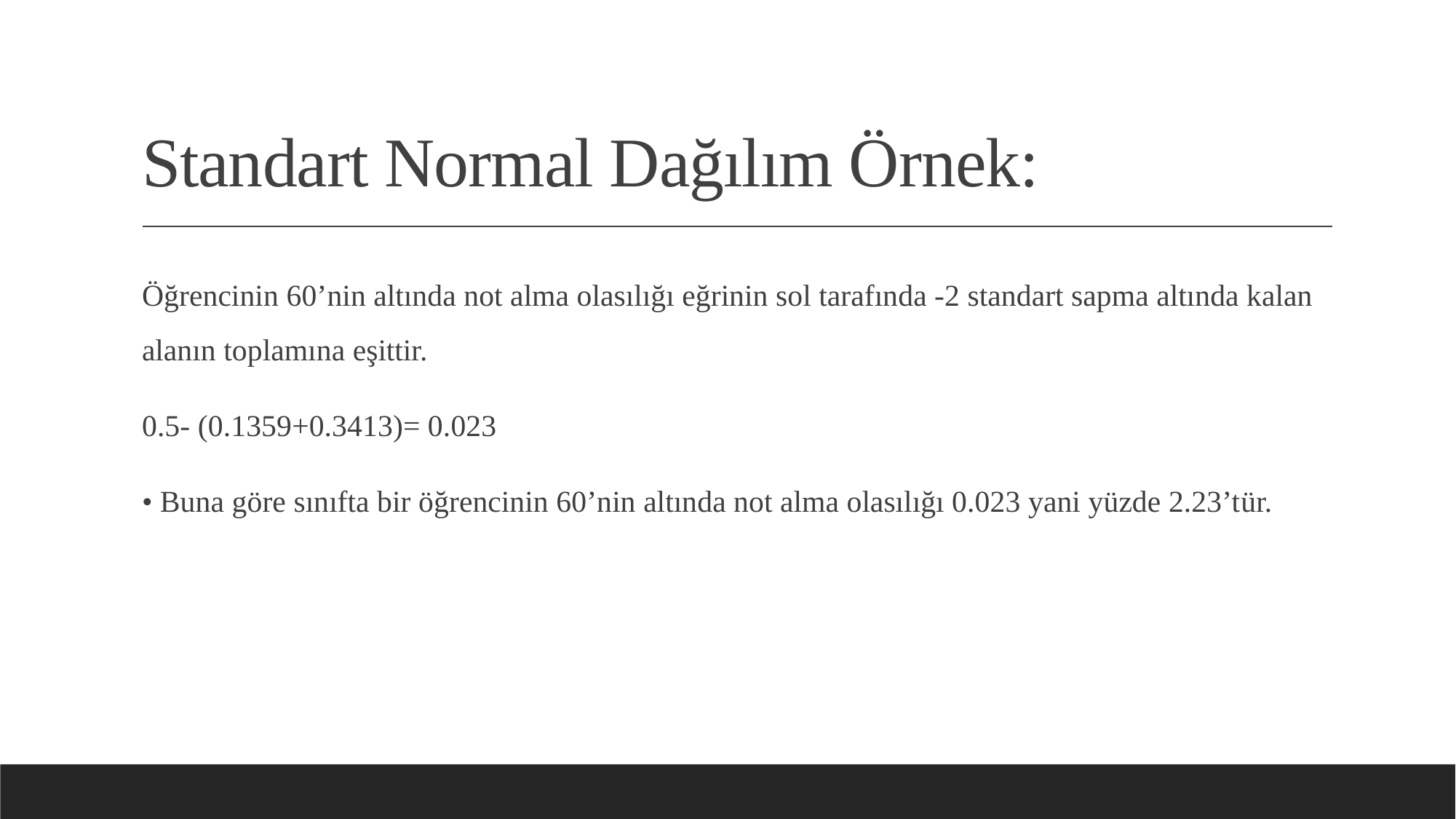

# Standart Normal Dağılım Örnek:
Öğrencinin 60’nin altında not alma olasılığı eğrinin sol tarafında -2 standart sapma altında kalan alanın toplamına eşittir.
0.5- (0.1359+0.3413)= 0.023
• Buna göre sınıfta bir öğrencinin 60’nin altında not alma olasılığı 0.023 yani yüzde 2.23’tür.